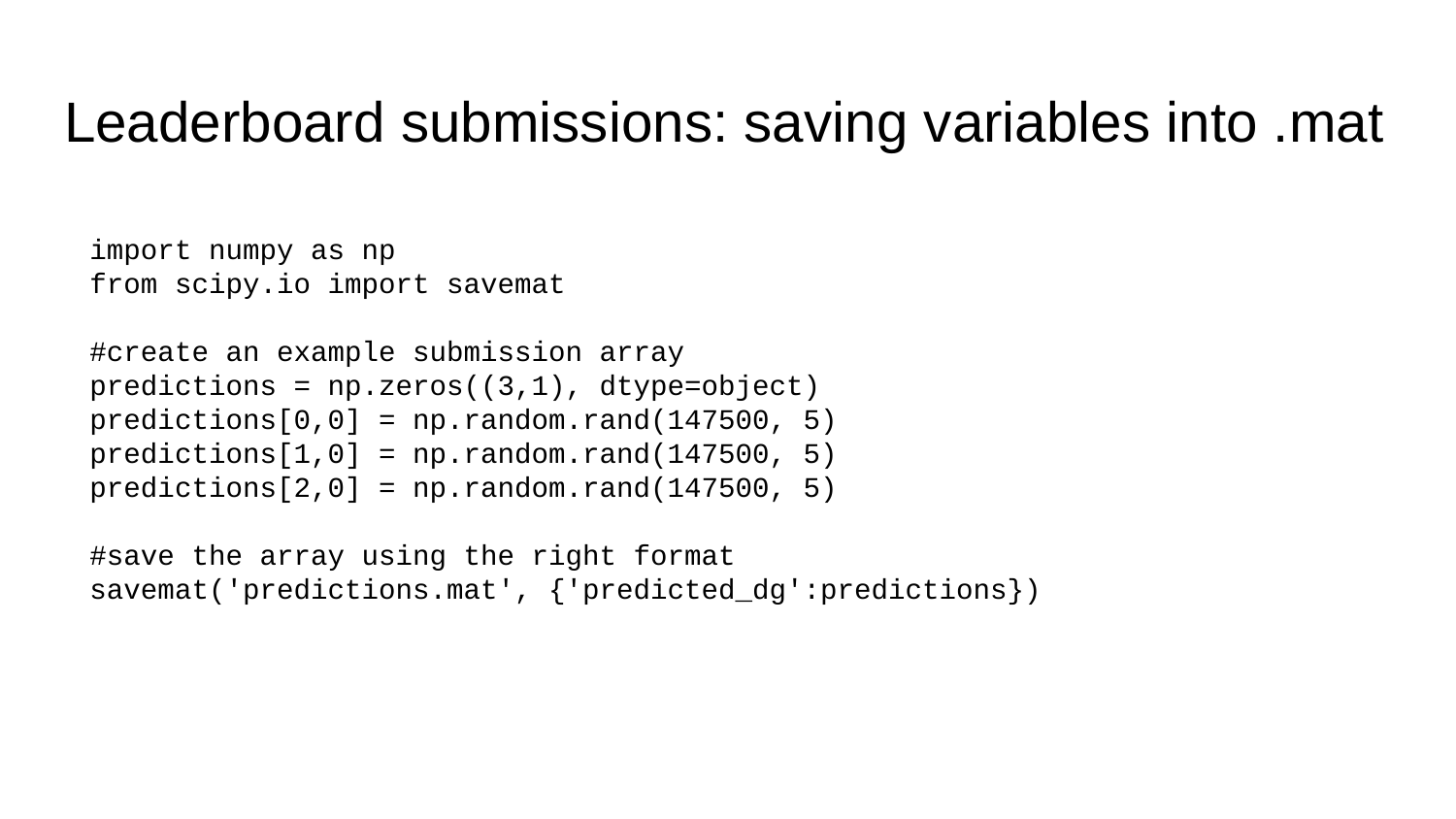

# Leaderboard submissions: saving variables into .mat
import numpy as np
from scipy.io import savemat
#create an example submission array
predictions = np.zeros((3,1), dtype=object)
predictions[0,0] = np.random.rand(147500, 5)
predictions[1,0] = np.random.rand(147500, 5)
predictions[2,0] = np.random.rand(147500, 5)

#save the array using the right format
savemat('predictions.mat', {'predicted_dg':predictions})